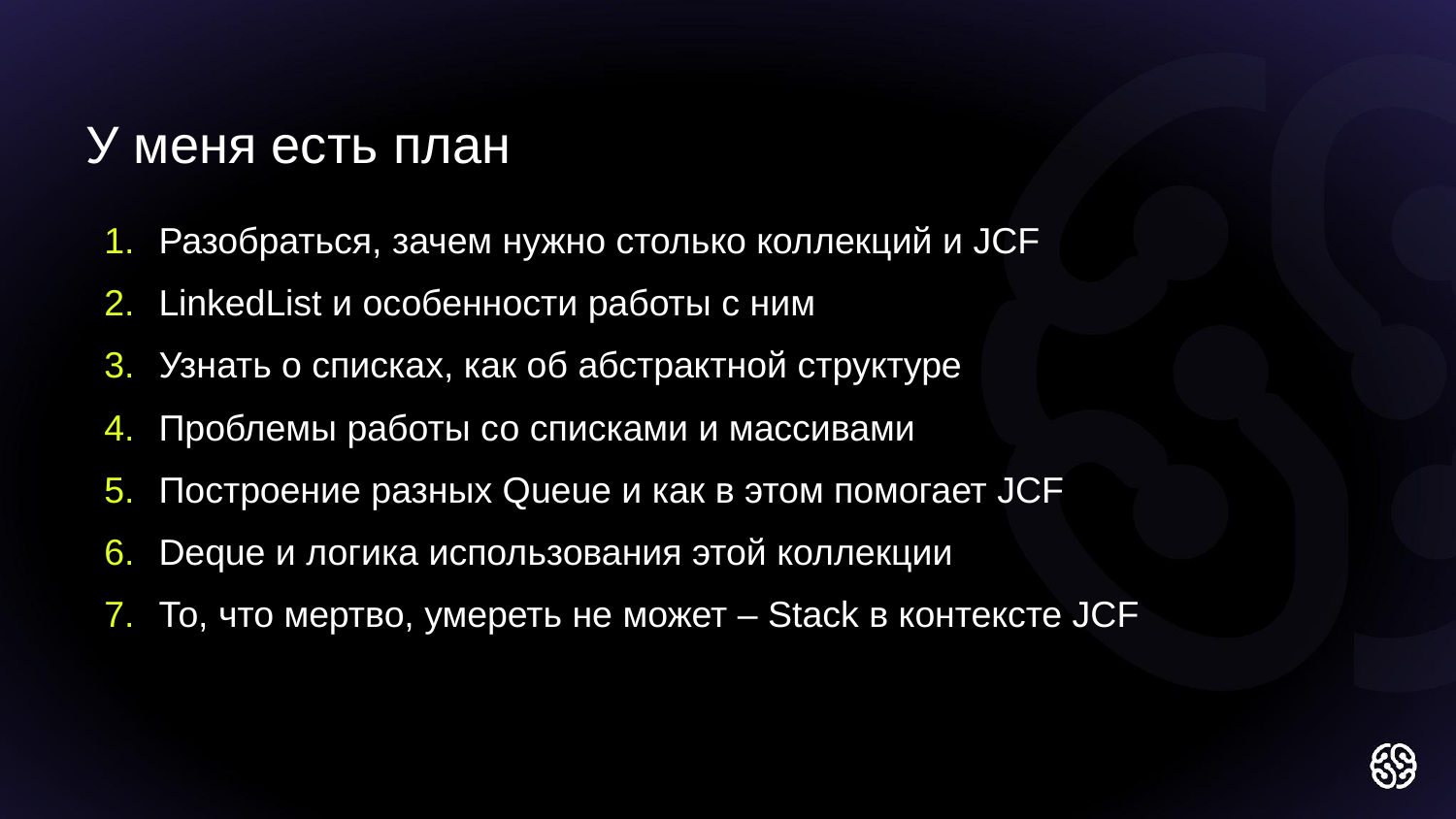

У меня есть план
Разобраться, зачем нужно столько коллекций и JCF
LinkedList и особенности работы с ним
Узнать о списках, как об абстрактной структуре
Проблемы работы со списками и массивами
Построение разных Queue и как в этом помогает JCF
Deque и логика использования этой коллекции
То, что мертво, умереть не может – Stack в контексте JCF